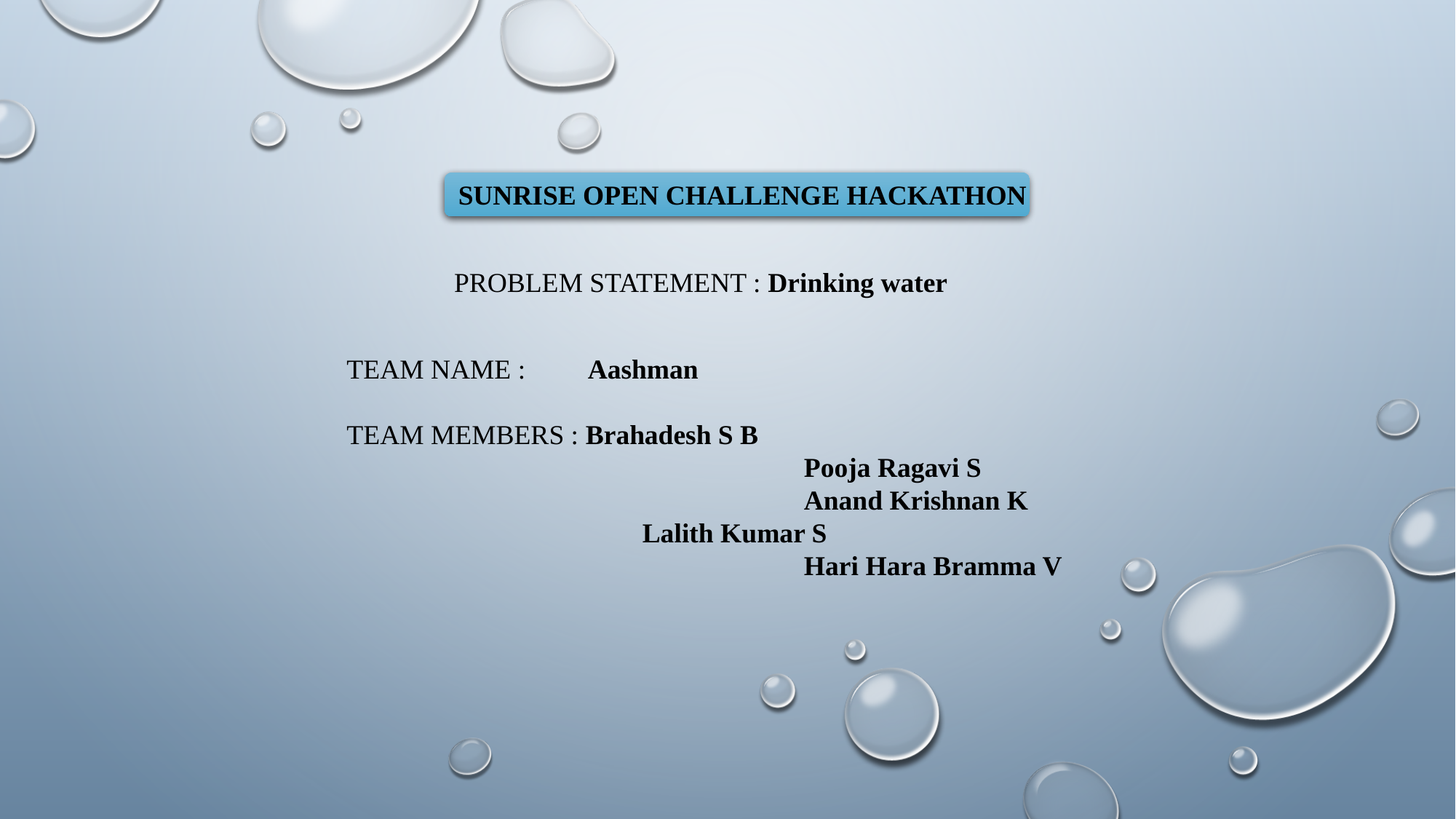

SUNRISE OPEN CHALLENGE HACKATHON
PROBLEM STATEMENT : Drinking water
TEAM NAME :         Aashman

TEAM MEMBERS : Brahadesh S B
				   Pooja Ragavi S
				   Anand Krishnan K
 	                           Lalith Kumar S
				   Hari Hara Bramma V